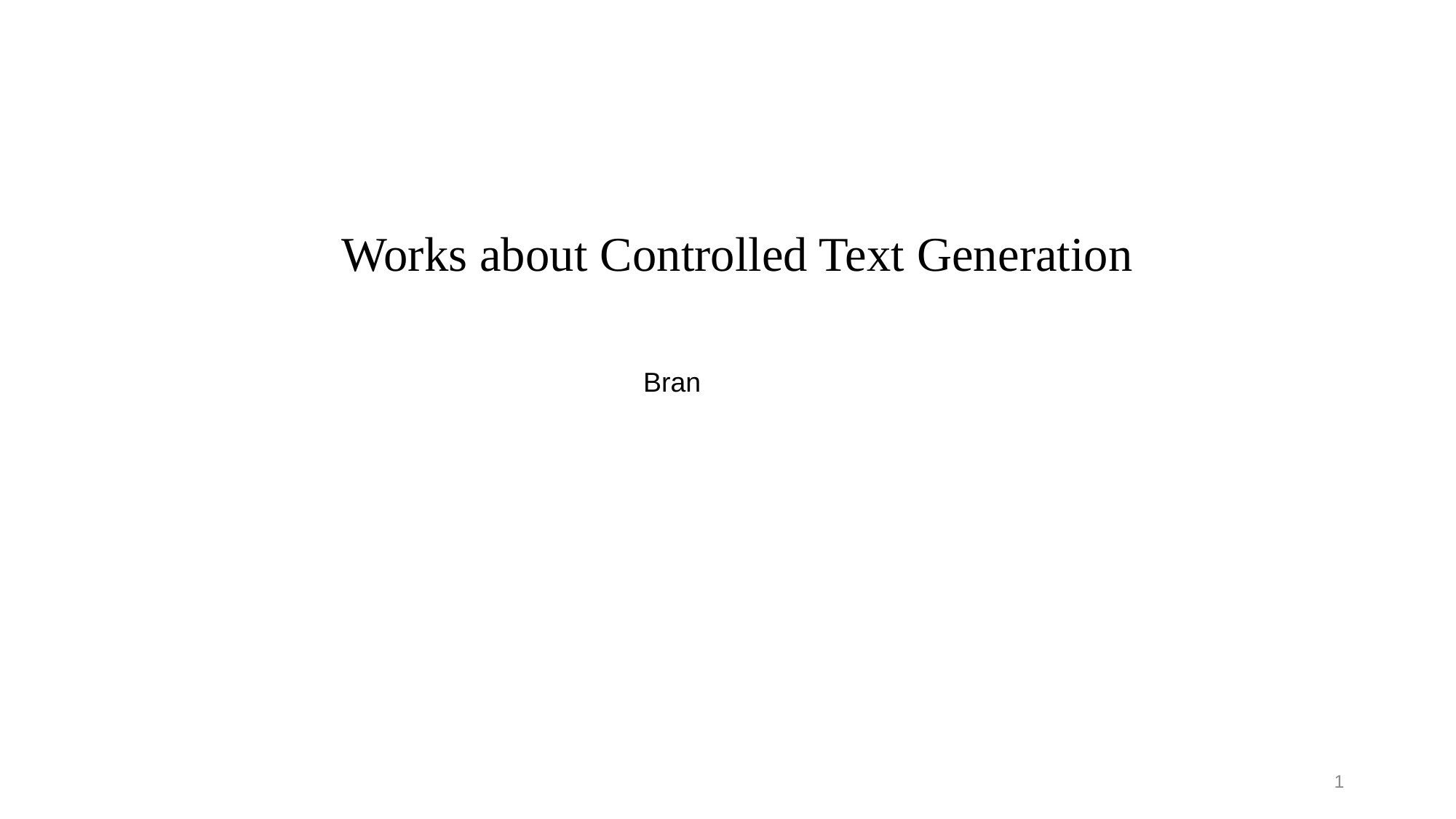

Works about Controlled Text Generation
Bran
1